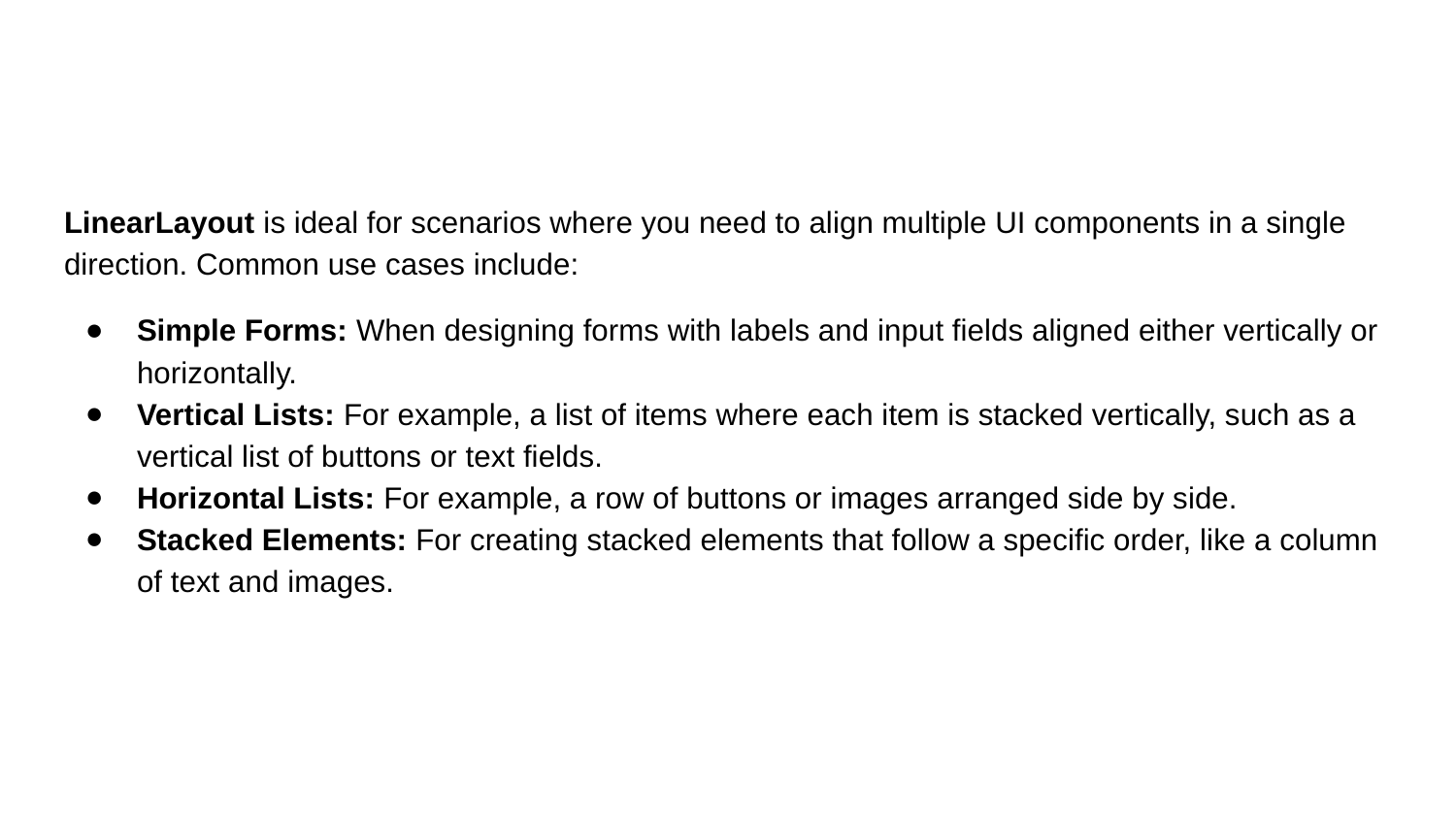

#
LinearLayout is ideal for scenarios where you need to align multiple UI components in a single direction. Common use cases include:
Simple Forms: When designing forms with labels and input fields aligned either vertically or horizontally.
Vertical Lists: For example, a list of items where each item is stacked vertically, such as a vertical list of buttons or text fields.
Horizontal Lists: For example, a row of buttons or images arranged side by side.
Stacked Elements: For creating stacked elements that follow a specific order, like a column of text and images.